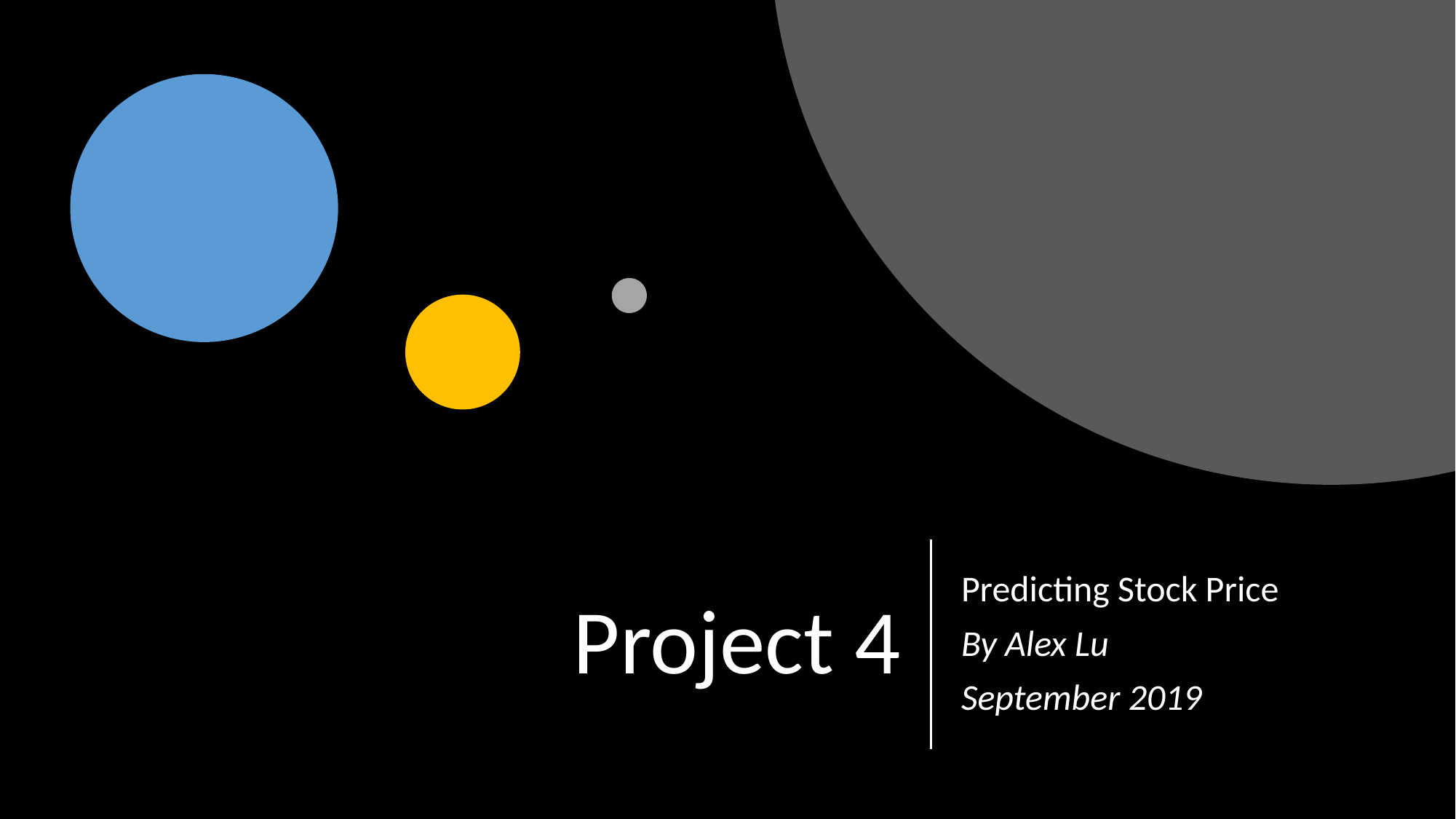

# Project 4
Predicting Stock Price
By Alex Lu
September 2019